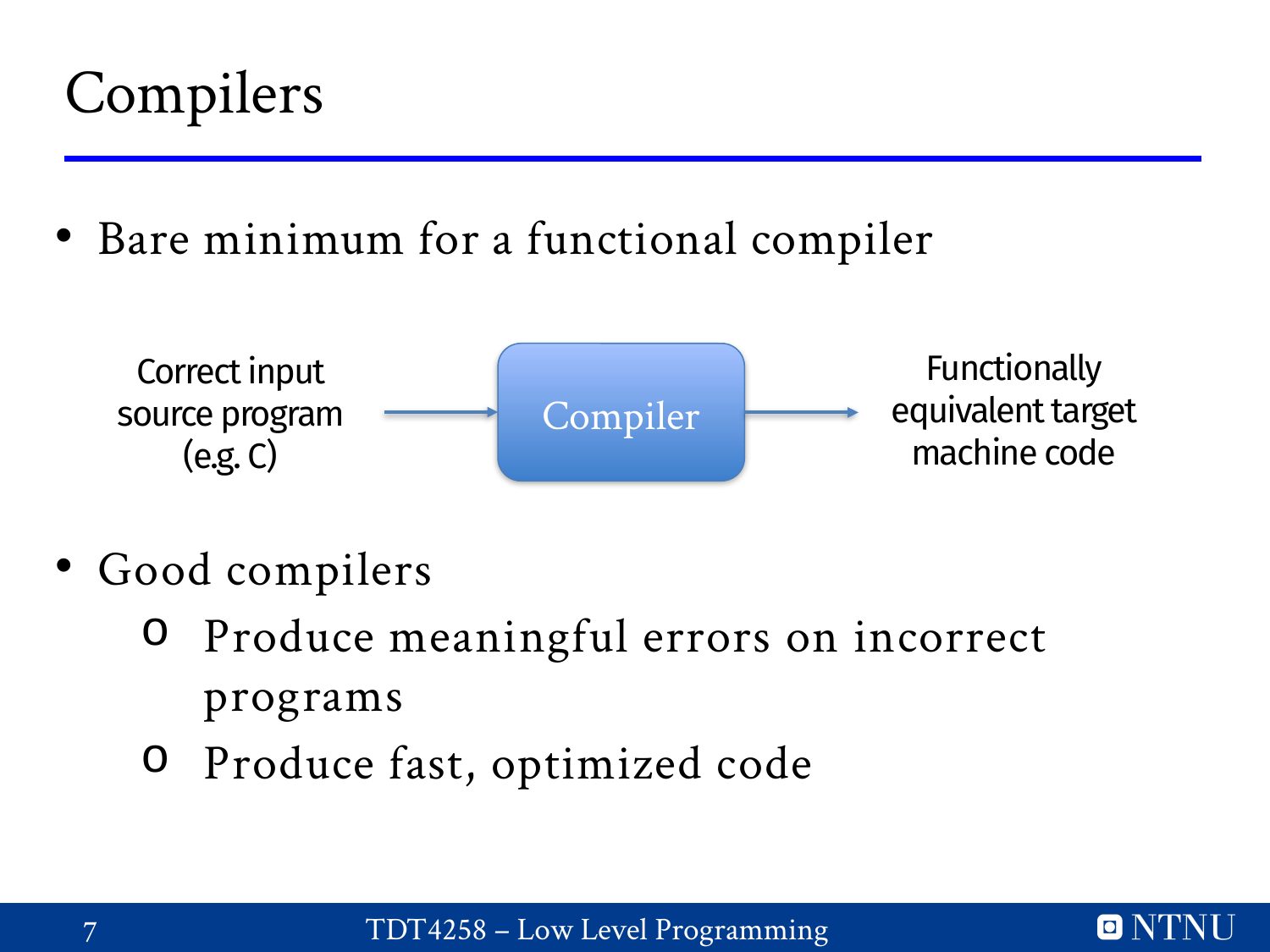

# Compilers
Bare minimum for a functional compiler

Good compilers
Produce meaningful errors on incorrect programs
Produce fast, optimized code
Compiler
Functionally equivalent target machine code
Correct input source program (e.g. C)